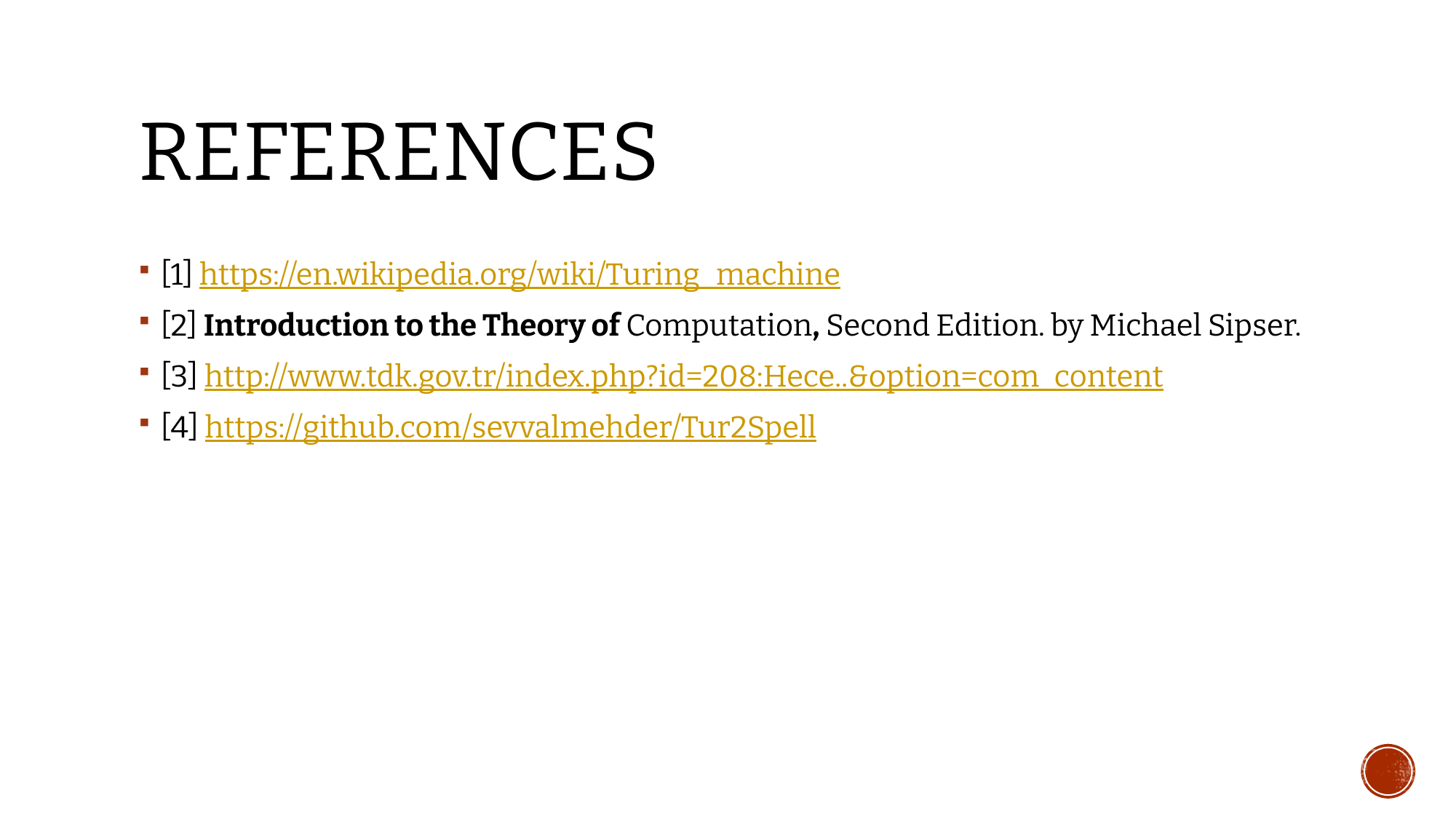

# references
[1] https://en.wikipedia.org/wiki/Turing_machine
[2] Introduction to the Theory of Computation, Second Edition. by Michael Sipser.
[3] http://www.tdk.gov.tr/index.php?id=208:Hece..&option=com_content
[4] https://github.com/sevvalmehder/Tur2Spell